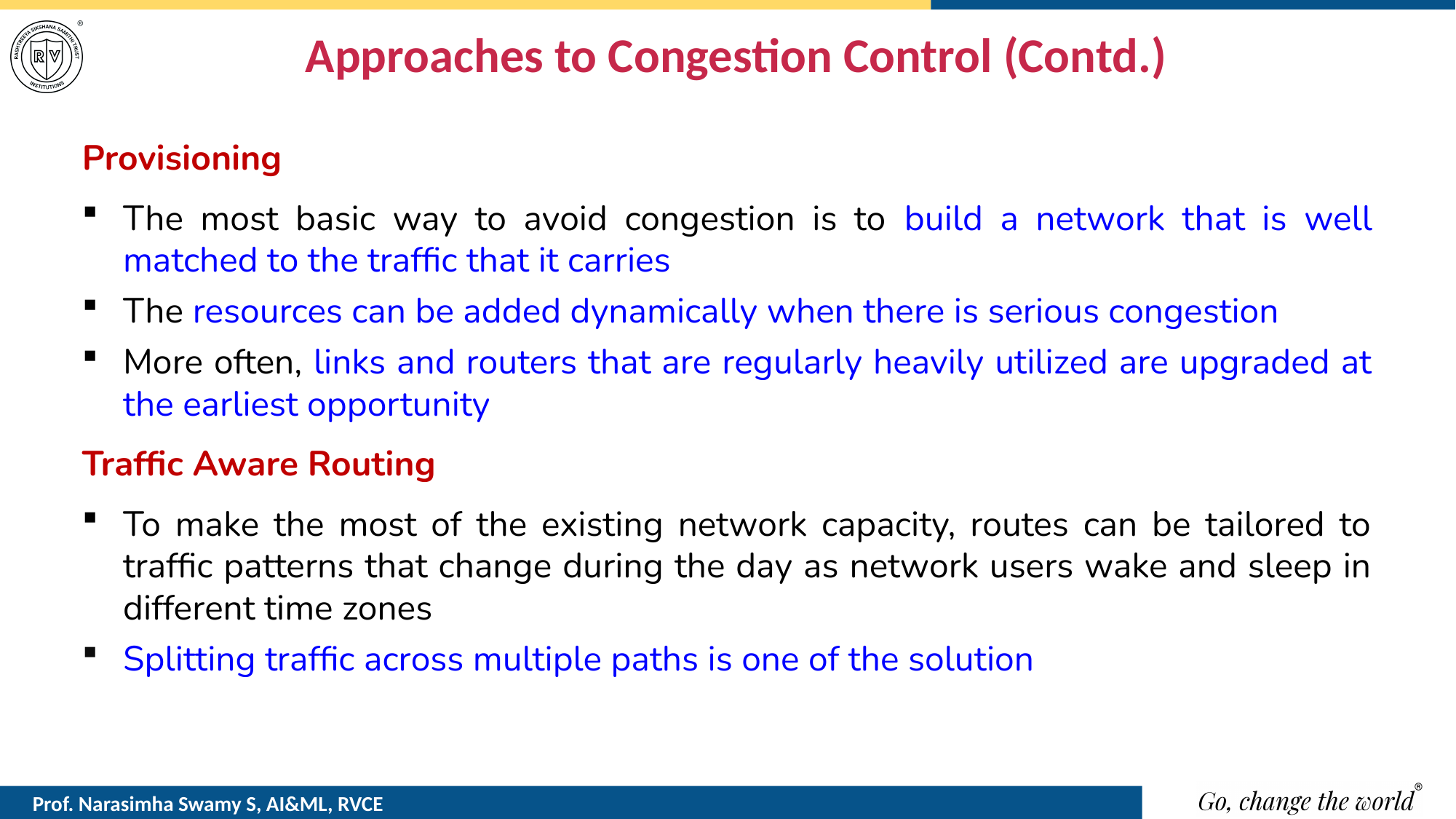

# Approaches to Congestion Control (Contd.)
Provisioning
The most basic way to avoid congestion is to build a network that is well matched to the traffic that it carries
The resources can be added dynamically when there is serious congestion
More often, links and routers that are regularly heavily utilized are upgraded at the earliest opportunity
Traffic Aware Routing
To make the most of the existing network capacity, routes can be tailored to traffic patterns that change during the day as network users wake and sleep in different time zones
Splitting traffic across multiple paths is one of the solution